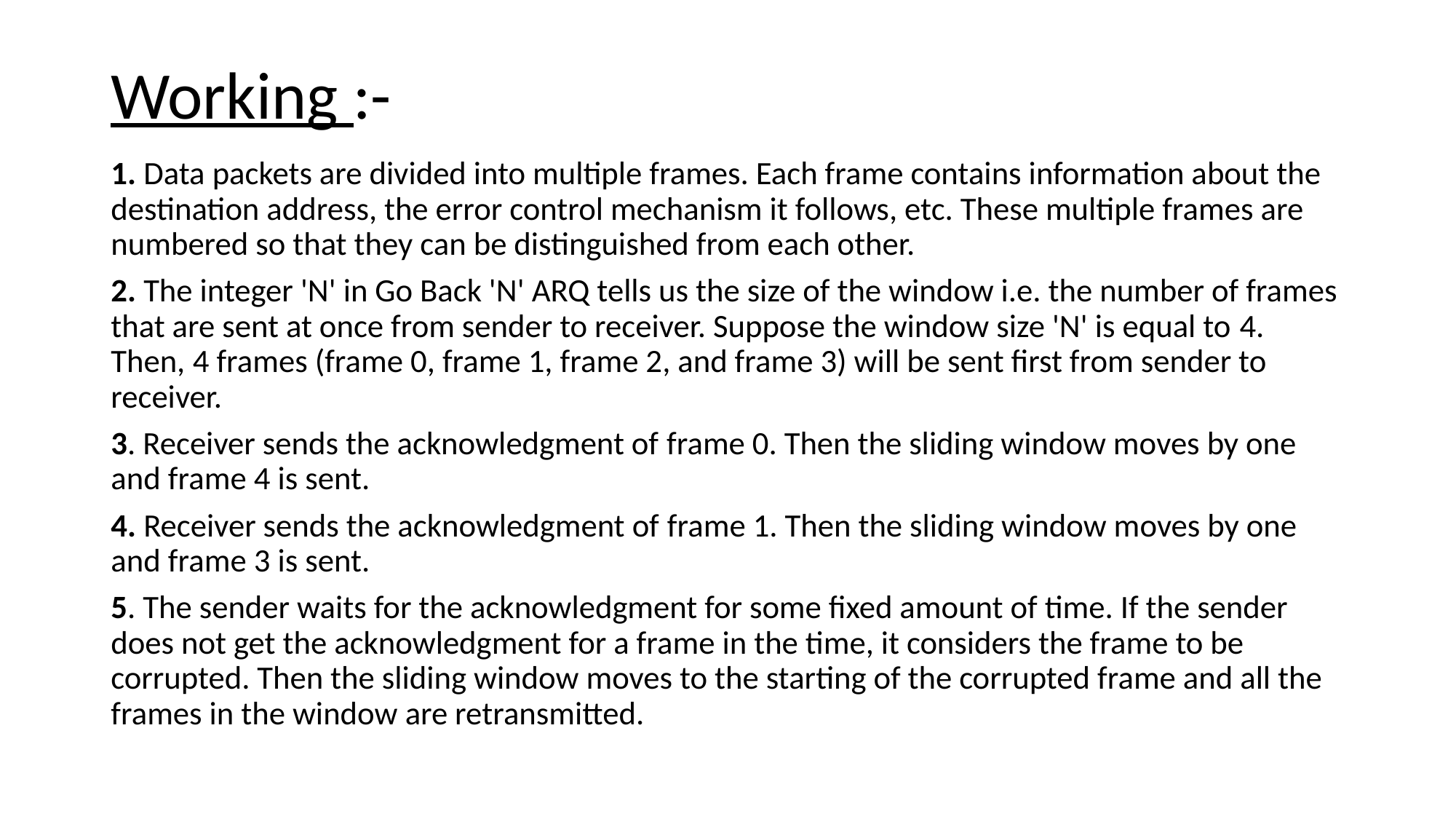

# Working :-
1. Data packets are divided into multiple frames. Each frame contains information about the destination address, the error control mechanism it follows, etc. These multiple frames are numbered so that they can be distinguished from each other.
2. The integer 'N' in Go Back 'N' ARQ tells us the size of the window i.e. the number of frames that are sent at once from sender to receiver. Suppose the window size 'N' is equal to 4. Then, 4 frames (frame 0, frame 1, frame 2, and frame 3) will be sent first from sender to receiver.
3. Receiver sends the acknowledgment of frame 0. Then the sliding window moves by one and frame 4 is sent.
4. Receiver sends the acknowledgment of frame 1. Then the sliding window moves by one and frame 3 is sent.
5. The sender waits for the acknowledgment for some fixed amount of time. If the sender does not get the acknowledgment for a frame in the time, it considers the frame to be corrupted. Then the sliding window moves to the starting of the corrupted frame and all the frames in the window are retransmitted.